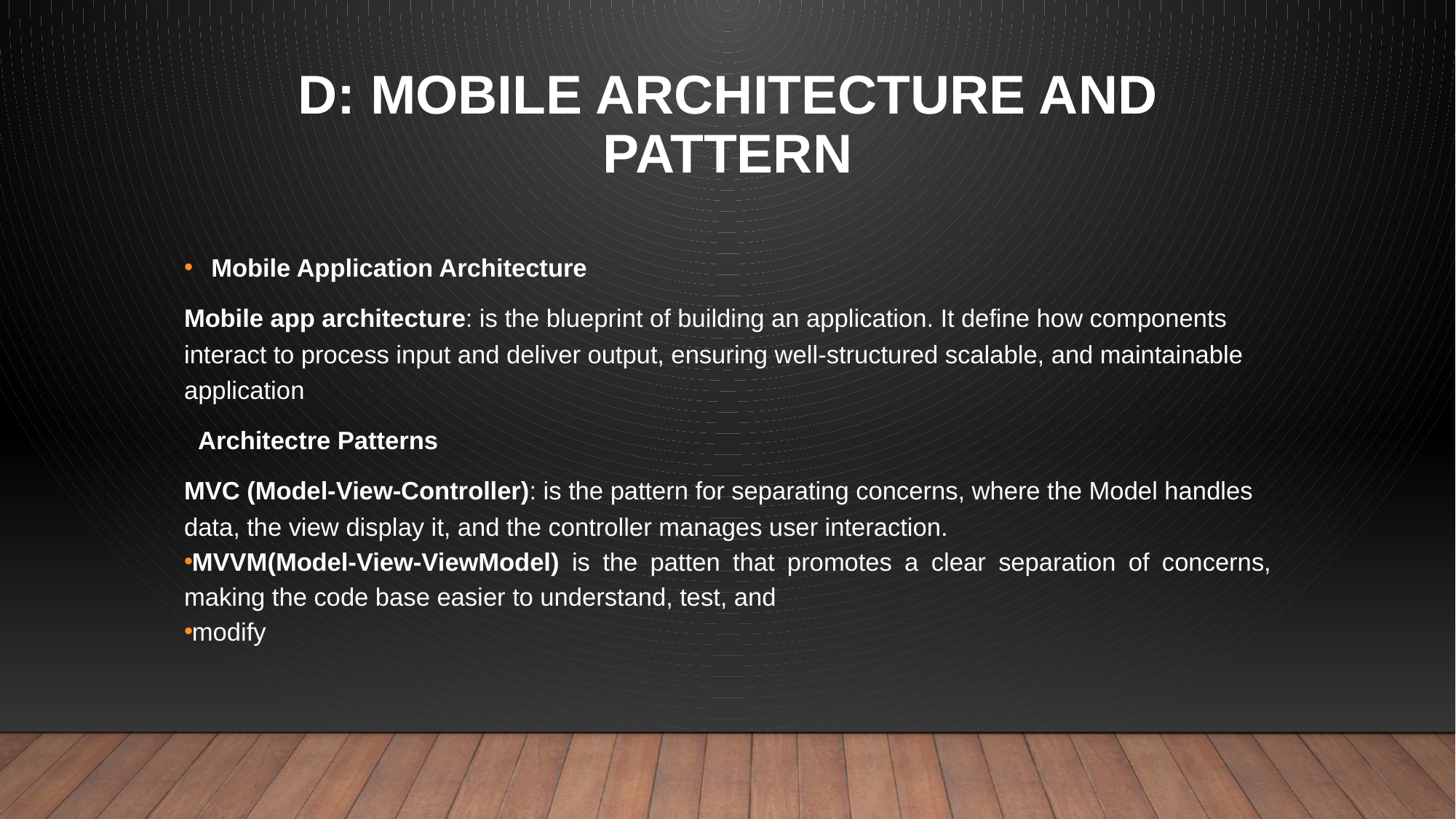

# D: Mobile Architecture and Pattern
Mobile Application Architecture
Mobile app architecture: is the blueprint of building an application. It define how components interact to process input and deliver output, ensuring well-structured scalable, and maintainable application
  Architectre Patterns
MVC (Model-View-Controller): is the pattern for separating concerns, where the Model handles data, the view display it, and the controller manages user interaction.
MVVM(Model-View-ViewModel) is the patten that promotes a clear separation of concerns, making the code base easier to understand, test, and
modify